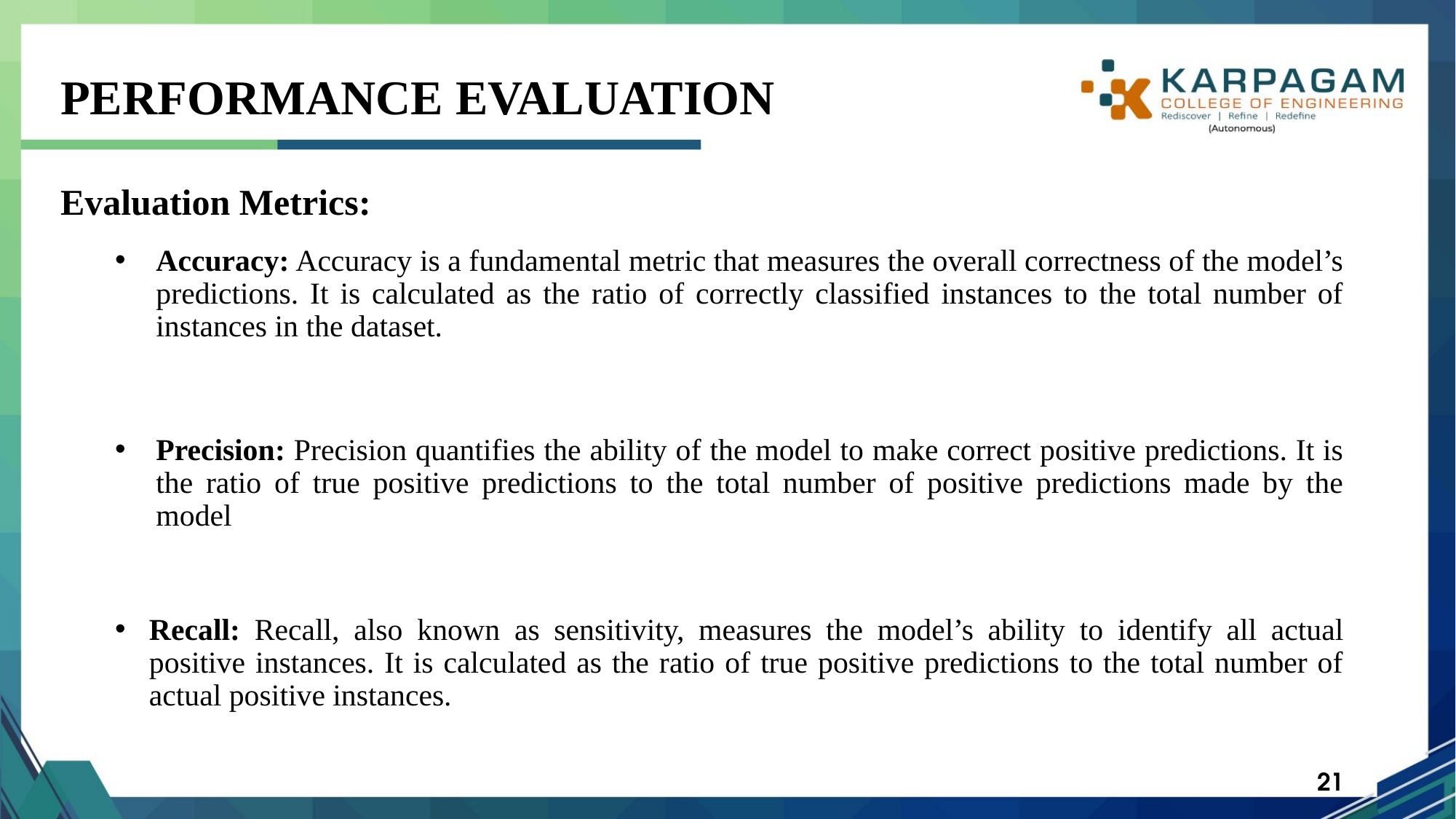

# PERFORMANCE EVALUATION
Evaluation Metrics:

Accuracy: Accuracy is a fundamental metric that measures the overall correctness of the model’s predictions. It is calculated as the ratio of correctly classified instances to the total number of instances in the dataset.

Precision: Precision quantifies the ability of the model to make correct positive predictions. It is the ratio of true positive predictions to the total number of positive predictions made by the model

Recall: Recall, also known as sensitivity, measures the model’s ability to identify all actual positive instances. It is calculated as the ratio of true positive predictions to the total number of actual positive instances.

21